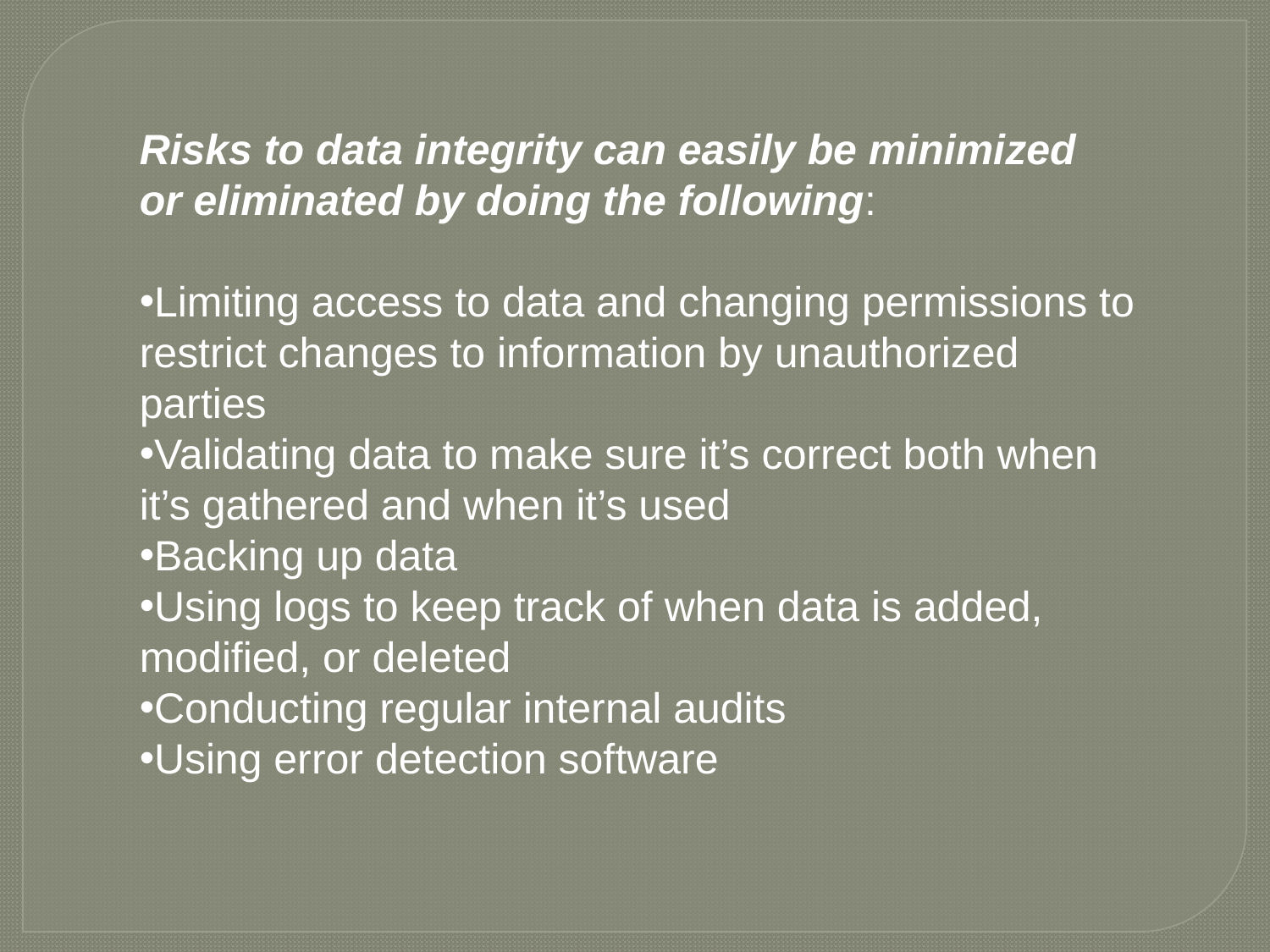

Risks to data integrity can easily be minimized or eliminated by doing the following:

Limiting access to data and changing permissions to restrict changes to information by unauthorized parties
Validating data to make sure it’s correct both when it’s gathered and when it’s used
Backing up data
Using logs to keep track of when data is added, modified, or deleted
Conducting regular internal audits
Using error detection software